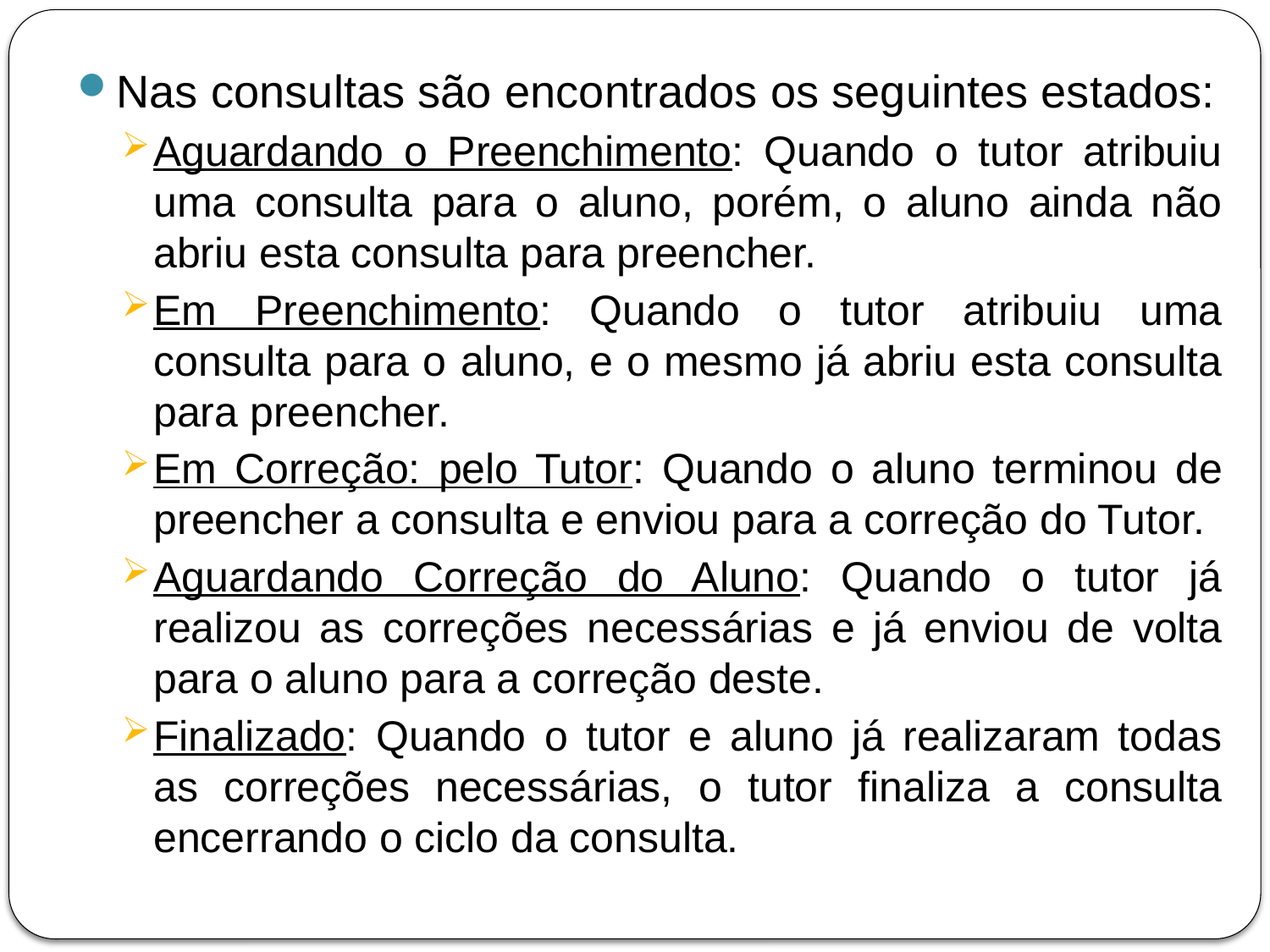

Nas consultas são encontrados os seguintes estados:
Aguardando o Preenchimento: Quando o tutor atribuiu uma consulta para o aluno, porém, o aluno ainda não abriu esta consulta para preencher.
Em Preenchimento: Quando o tutor atribuiu uma consulta para o aluno, e o mesmo já abriu esta consulta para preencher.
Em Correção: pelo Tutor: Quando o aluno terminou de preencher a consulta e enviou para a correção do Tutor.
Aguardando Correção do Aluno: Quando o tutor já realizou as correções necessárias e já enviou de volta para o aluno para a correção deste.
Finalizado: Quando o tutor e aluno já realizaram todas as correções necessárias, o tutor finaliza a consulta encerrando o ciclo da consulta.